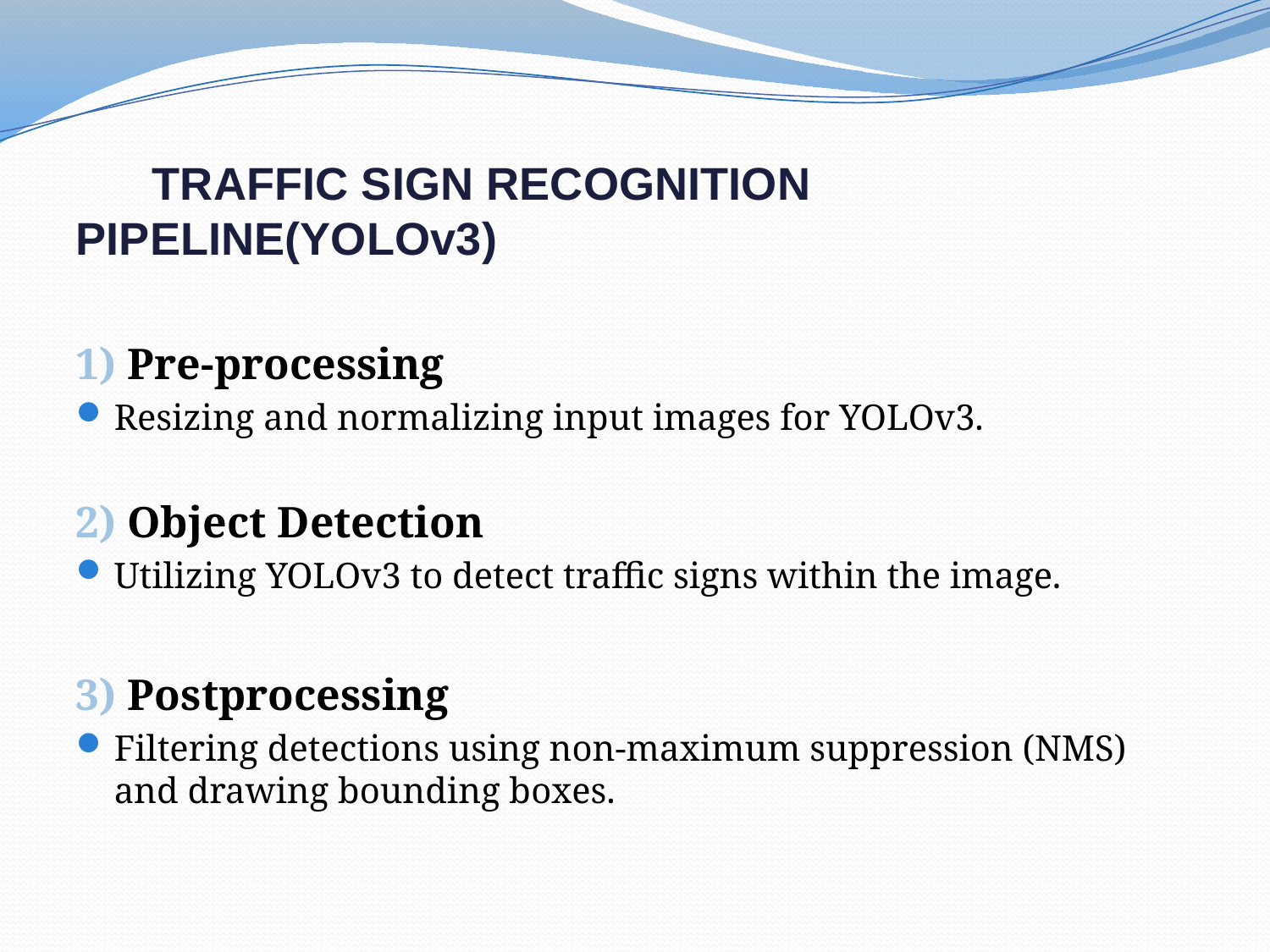

TRAFFIC SIGN RECOGNITION PIPELINE(YOLOv3)

1) Pre-processing
Resizing and normalizing input images for YOLOv3.

2) Object Detection
Utilizing YOLOv3 to detect traffic signs within the image.

3) Postprocessing
Filtering detections using non-maximum suppression (NMS) and drawing bounding boxes.